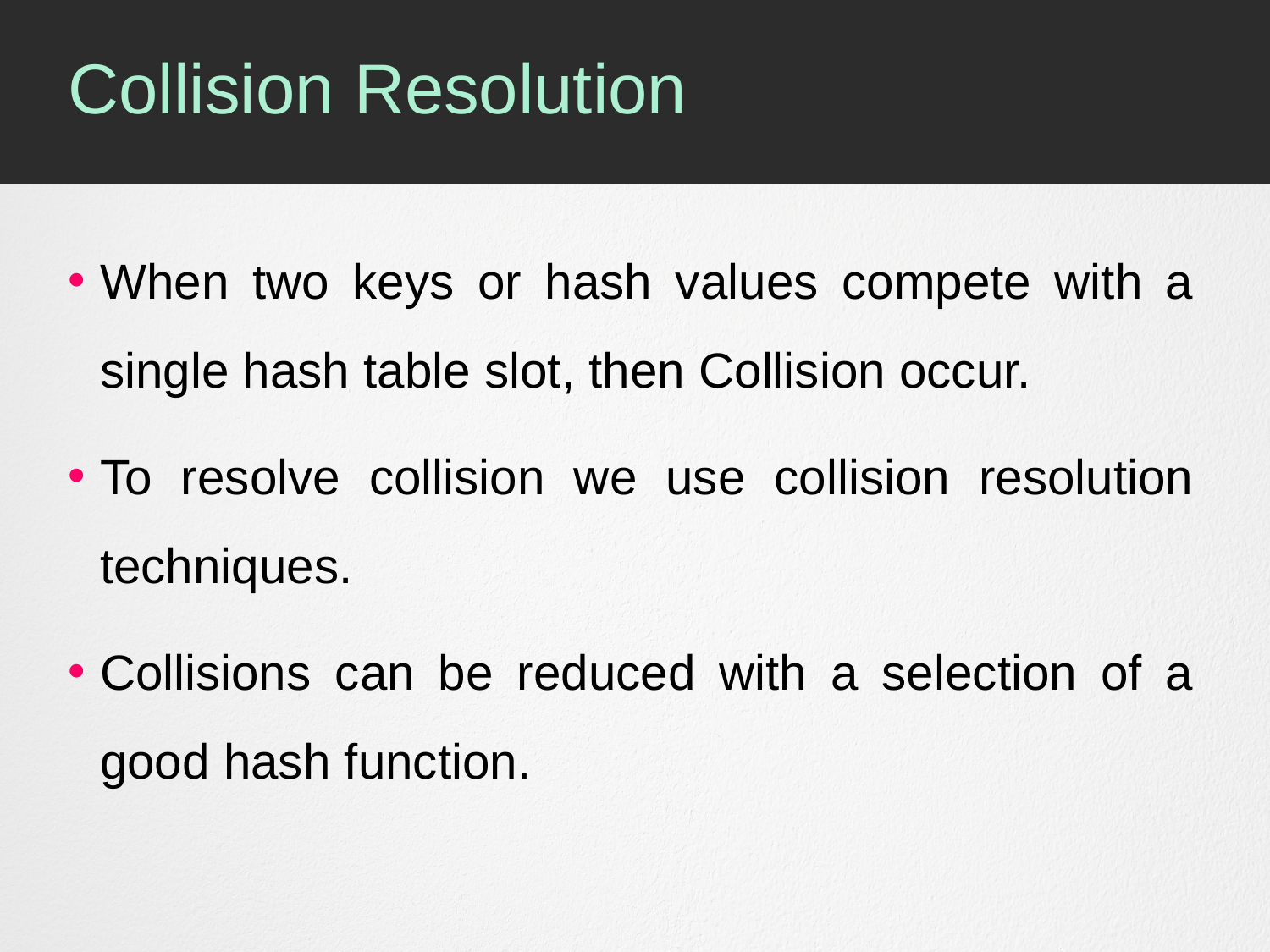

# Collision Resolution
When two keys or hash values compete with a single hash table slot, then Collision occur.
To resolve collision we use collision resolution techniques.
Collisions can be reduced with a selection of a good hash function.